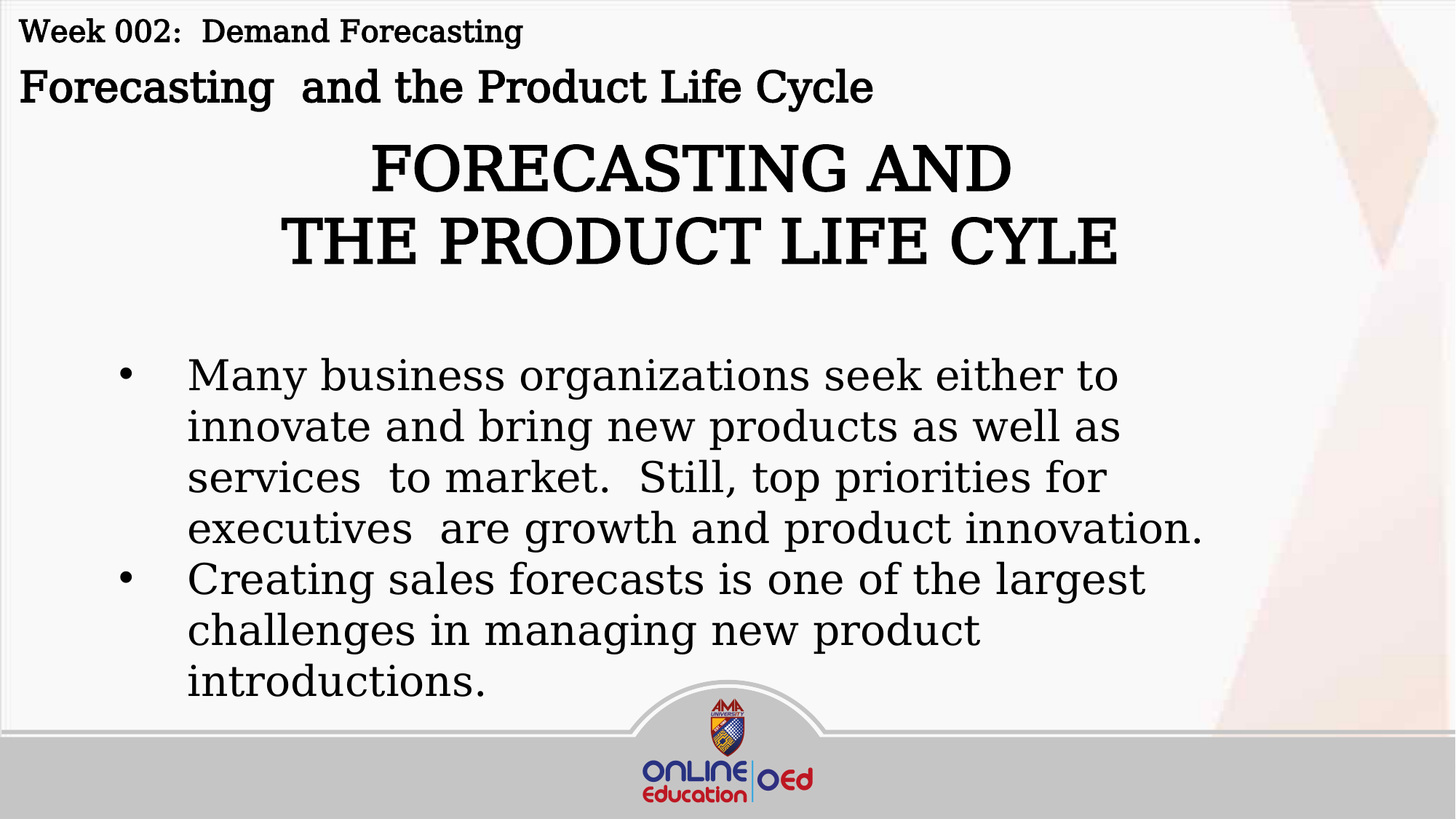

Week 002:  Demand Forecasting
Forecasting  and the Product Life Cycle
FORECASTING AND
THE PRODUCT LIFE CYLE

Many business organizations seek either to innovate and bring new products as well as services  to market.  Still, top priorities for executives  are growth and product innovation.
Creating sales forecasts is one of the largest challenges in managing new product introductions.